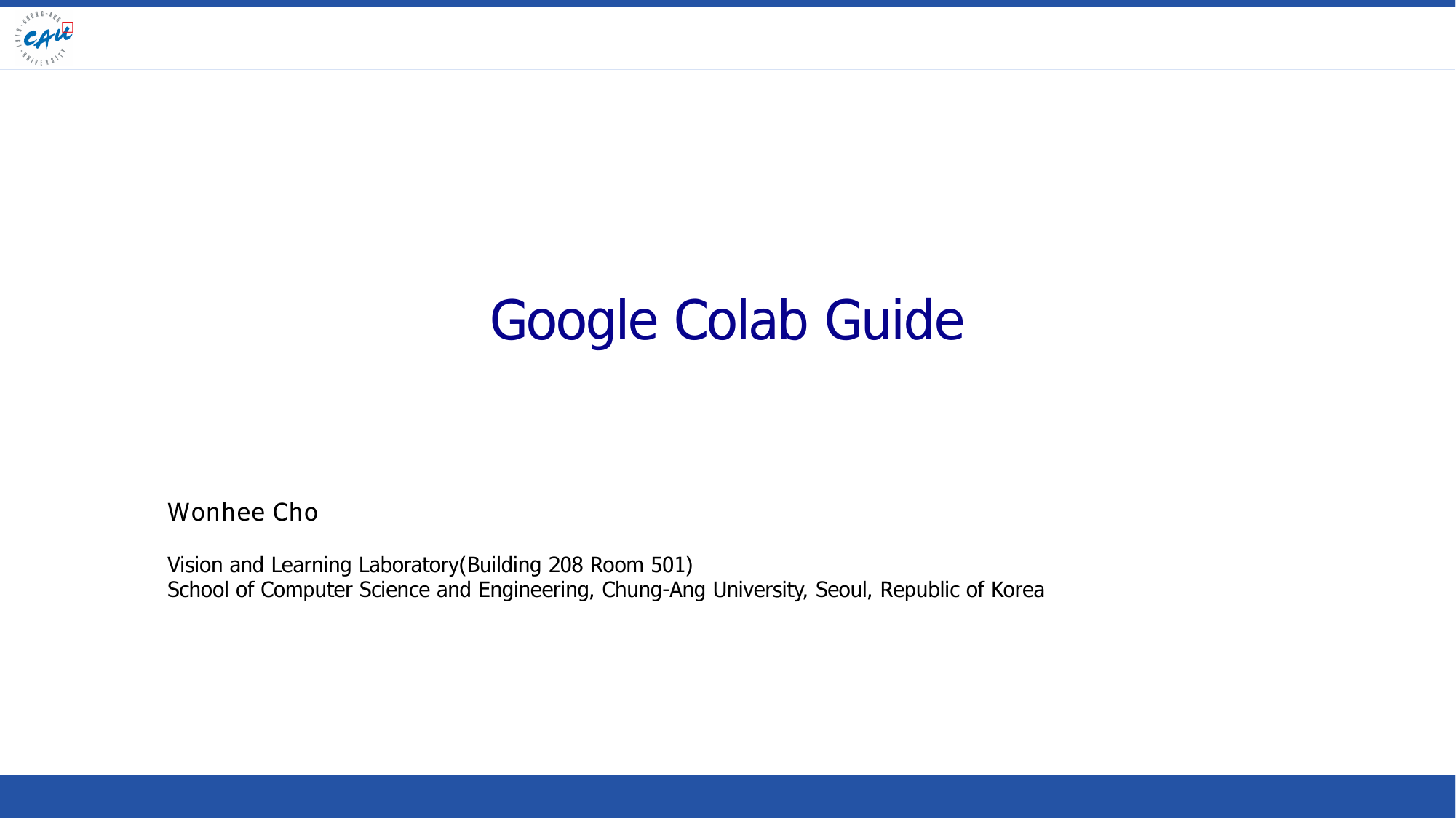

# Google Colab Guide
Wonhee Cho

Vision and Learning Laboratory(Building 208 Room 501)
School of Computer Science and Engineering, Chung-Ang University, Seoul, Republic of Korea